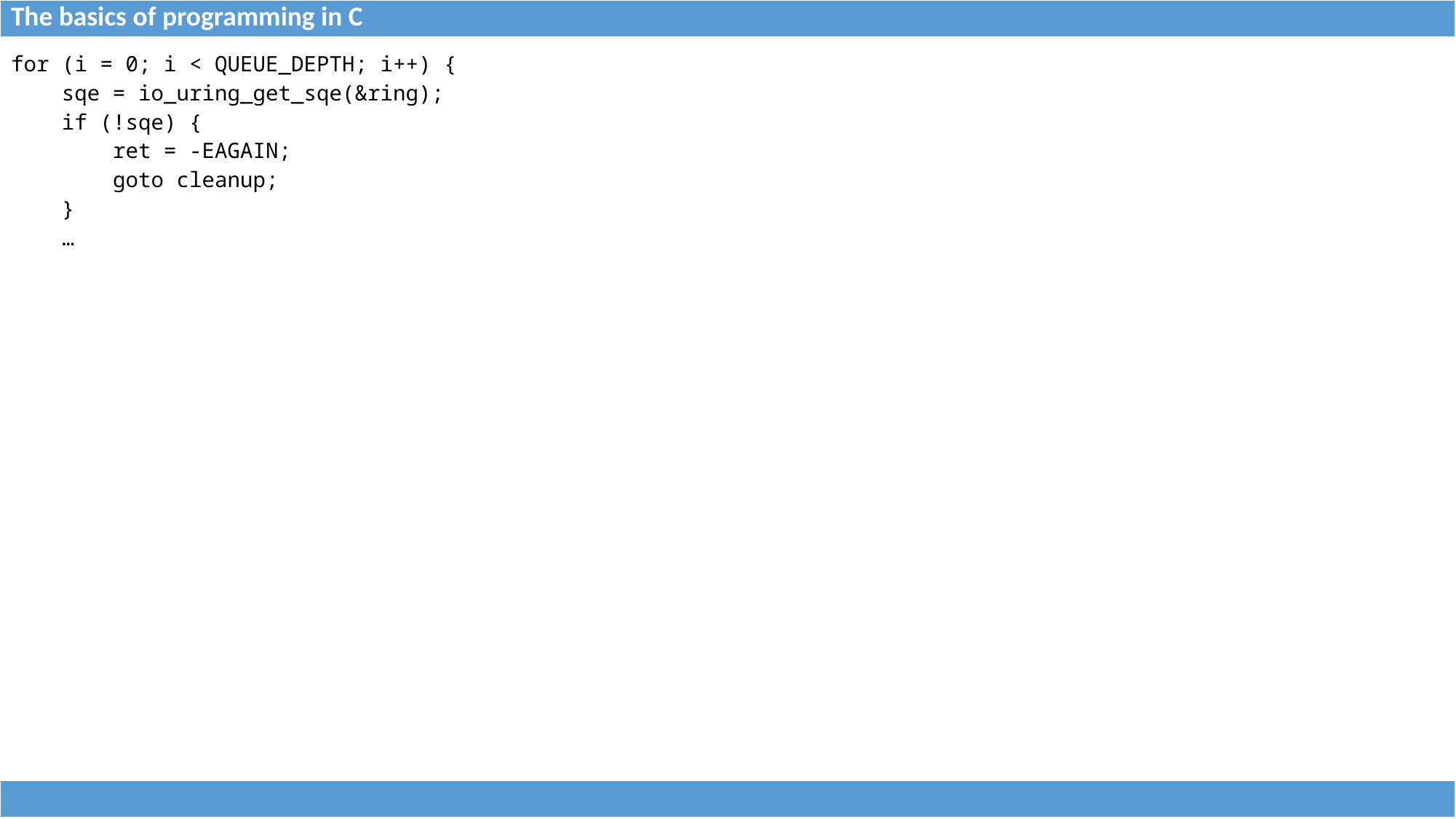

| The basics of programming in C |
| --- |
| for (i = 0; i < QUEUE\_DEPTH; i++) { sqe = io\_uring\_get\_sqe(&ring); if (!sqe) { ret = -EAGAIN; goto cleanup; } … |  |
| --- | --- |
|  |
| --- |